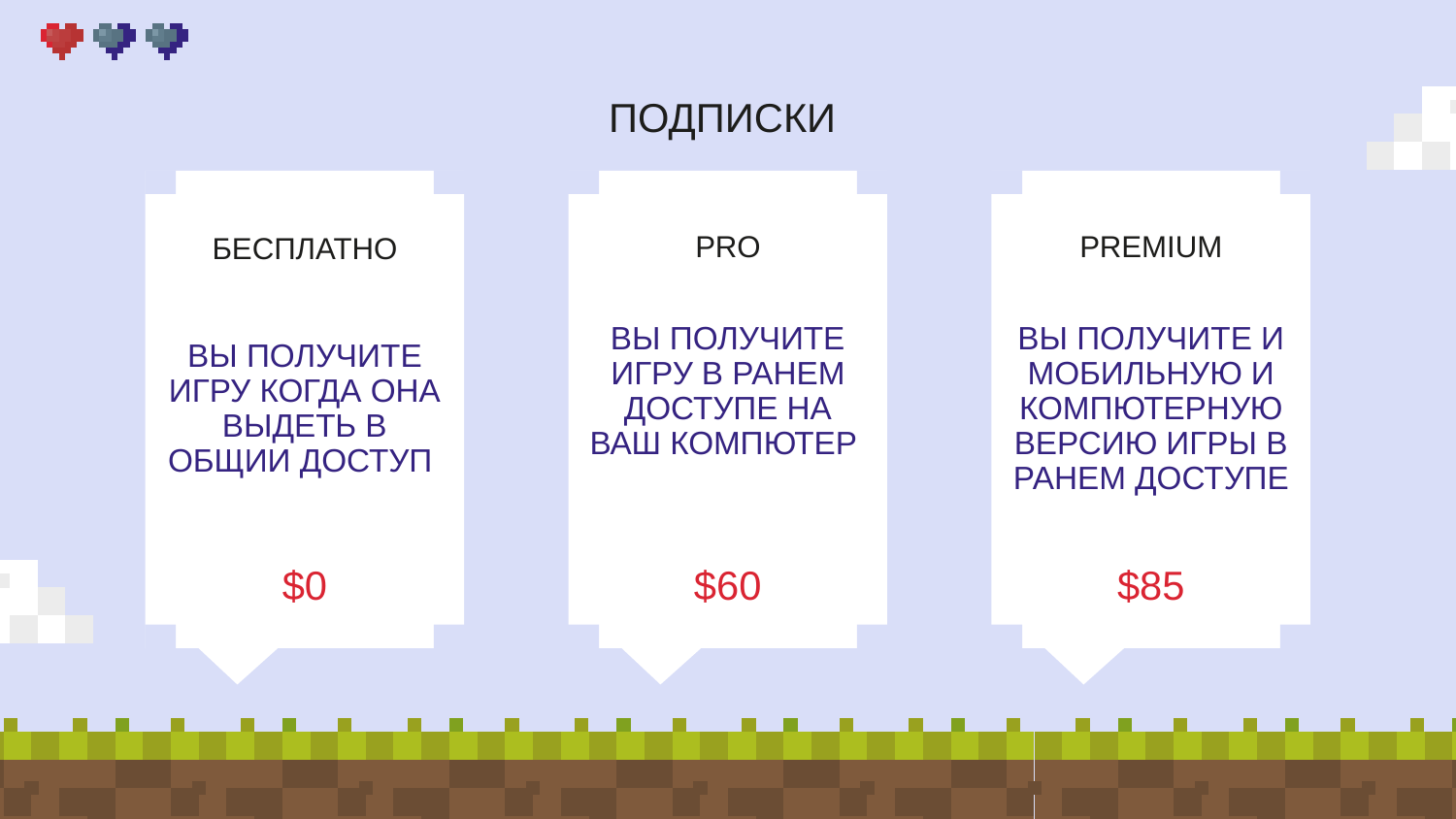

# ПОДПИСКИ
БЕСПЛАТНО
PRO
PREMIUM

ВЫ ПОЛУЧИТЕ ИГРУ КОГДА ОНА ВЫДЕТЬ В ОБЩИИ ДОСТУП
ВЫ ПОЛУЧИТЕ ИГРУ В РАНЕМ ДОСТУПЕ НА ВАШ КОМПЮТЕР

ВЫ ПОЛУЧИТЕ И МОБИЛЬНУЮ И КОМПЮТЕРНУЮ ВЕРСИЮ ИГРЫ В РАНЕМ ДОСТУПЕ
$0
$60
$85